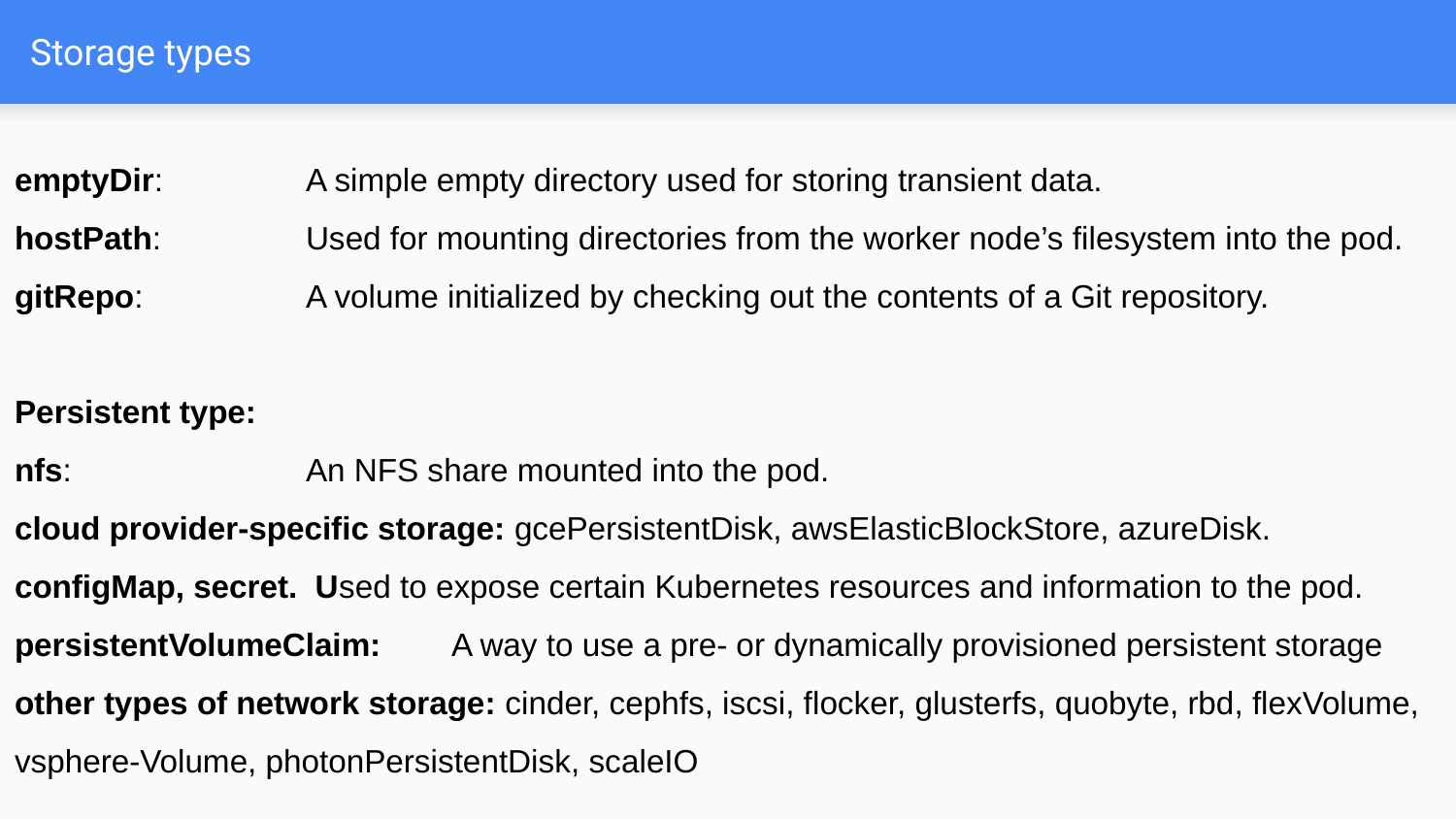

# Storage types
emptyDir: 	A simple empty directory used for storing transient data.
hostPath: 	Used for mounting directories from the worker node’s filesystem into the pod.
gitRepo: 		A volume initialized by checking out the contents of a Git repository.

Persistent type:
nfs: 		An NFS share mounted into the pod.
cloud provider-specific storage: gcePersistentDisk, awsElasticBlockStore, azureDisk.
configMap, secret.  Used to expose certain Kubernetes resources and information to the pod.
persistentVolumeClaim:	A way to use a pre- or dynamically provisioned persistent storage
other types of network storage: cinder, cephfs, iscsi, flocker, glusterfs, quobyte, rbd, flexVolume, vsphere-Volume, photonPersistentDisk, scaleIO